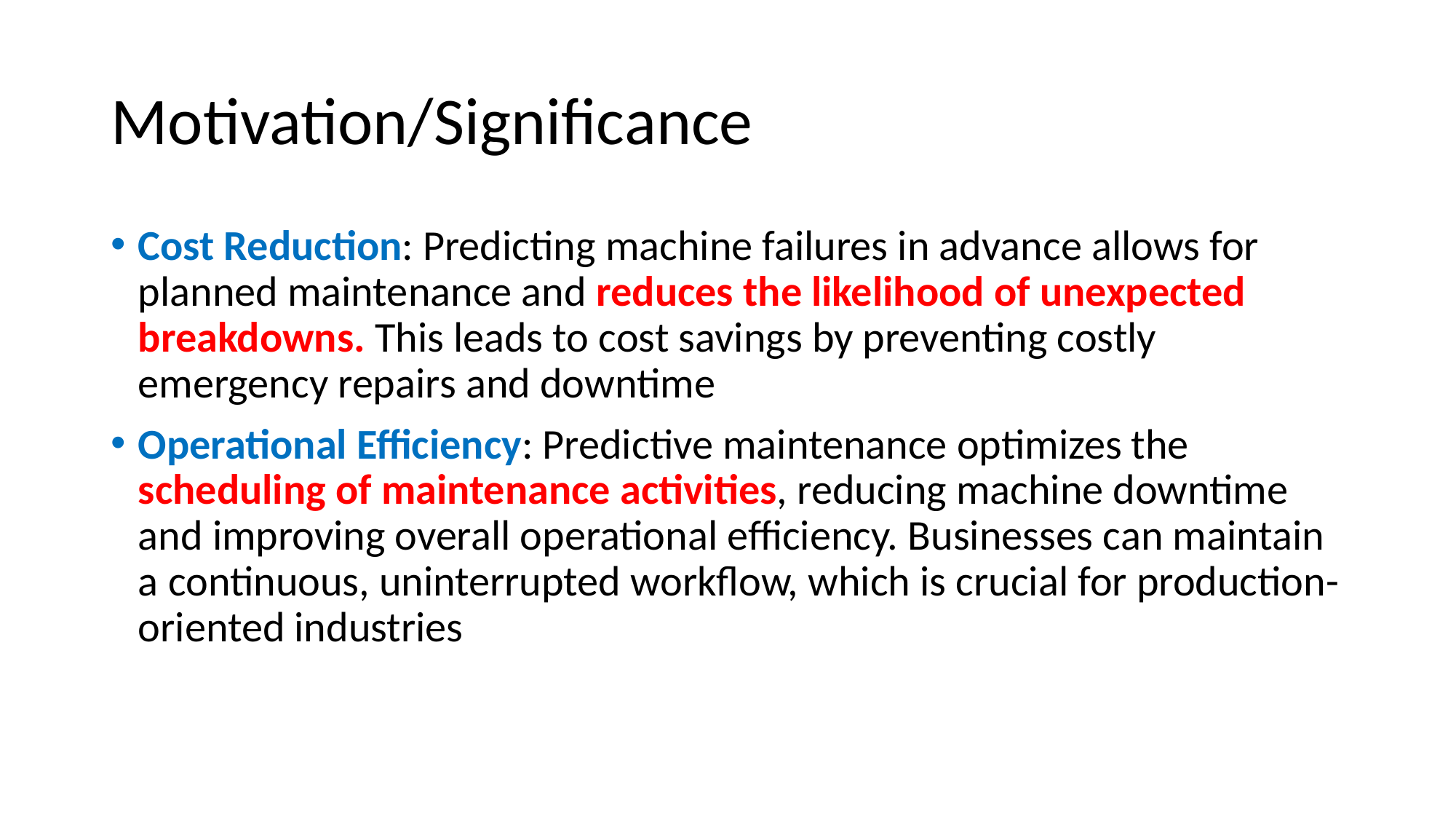

# Motivation/Significance
Cost Reduction: Predicting machine failures in advance allows for planned maintenance and reduces the likelihood of unexpected breakdowns. This leads to cost savings by preventing costly emergency repairs and downtime
Operational Efficiency: Predictive maintenance optimizes the scheduling of maintenance activities, reducing machine downtime and improving overall operational efficiency. Businesses can maintain a continuous, uninterrupted workflow, which is crucial for production-oriented industries